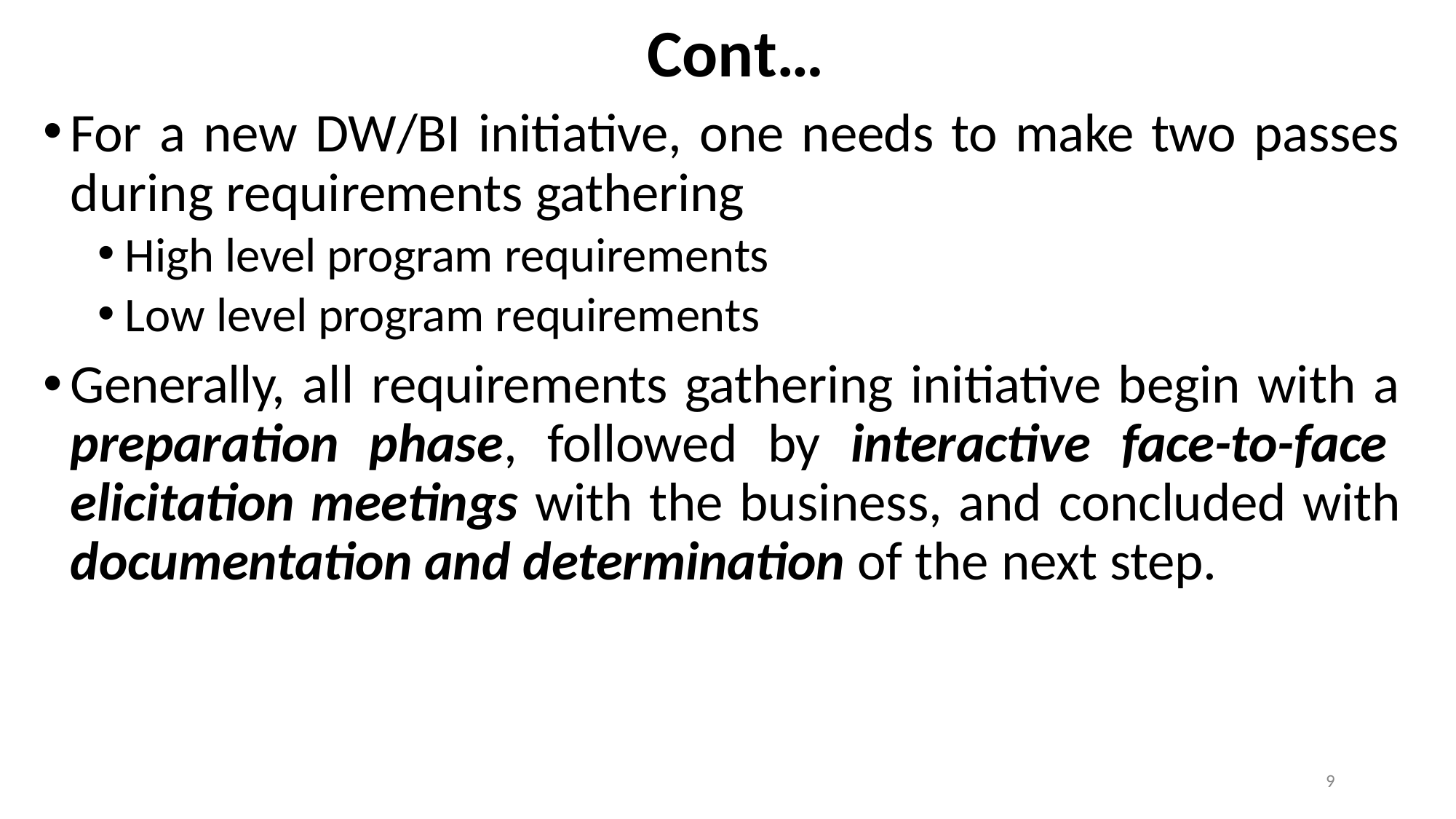

# Cont…
For a new DW/BI initiative, one needs to make two passes  during requirements gathering
High level program requirements
Low level program requirements
Generally, all requirements gathering initiative begin with a  preparation phase, followed by interactive face-to-face  elicitation meetings with the business, and concluded with  documentation and determination of the next step.
9